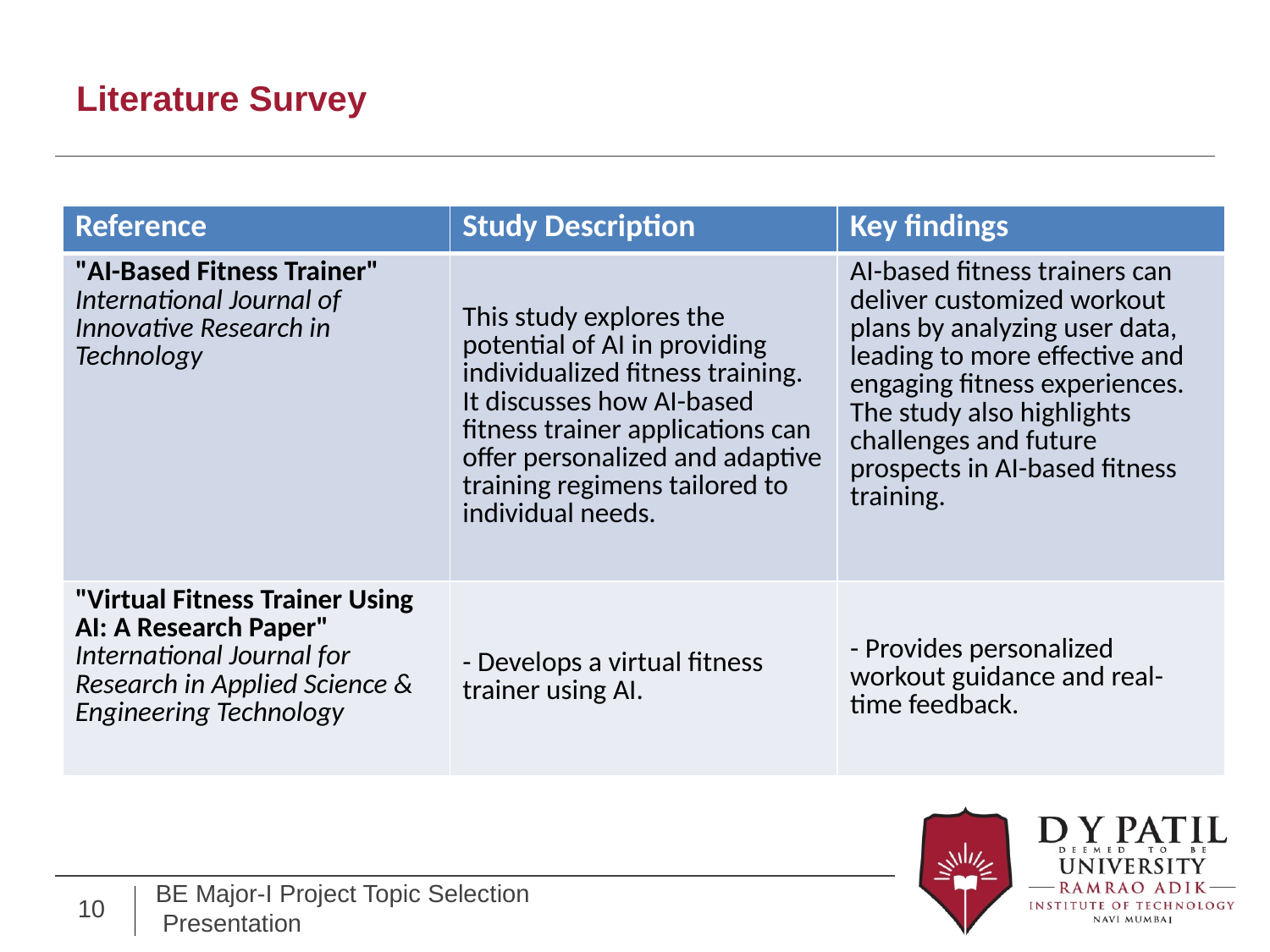

# Literature Survey
| Reference | Study Description | Key findings |
| --- | --- | --- |
| "AI-Based Fitness Trainer" International Journal of Innovative Research in Technology | This study explores the potential of AI in providing individualized fitness training. It discusses how AI-based fitness trainer applications can offer personalized and adaptive training regimens tailored to individual needs. | AI-based fitness trainers can deliver customized workout plans by analyzing user data, leading to more effective and engaging fitness experiences. The study also highlights challenges and future prospects in AI-based fitness training. |
| "Virtual Fitness Trainer Using AI: A Research Paper" International Journal for Research in Applied Science & Engineering Technology | - Develops a virtual fitness trainer using AI. | - Provides personalized workout guidance and real-time feedback. |
10
BE Major-I Project Topic Selection  Presentation